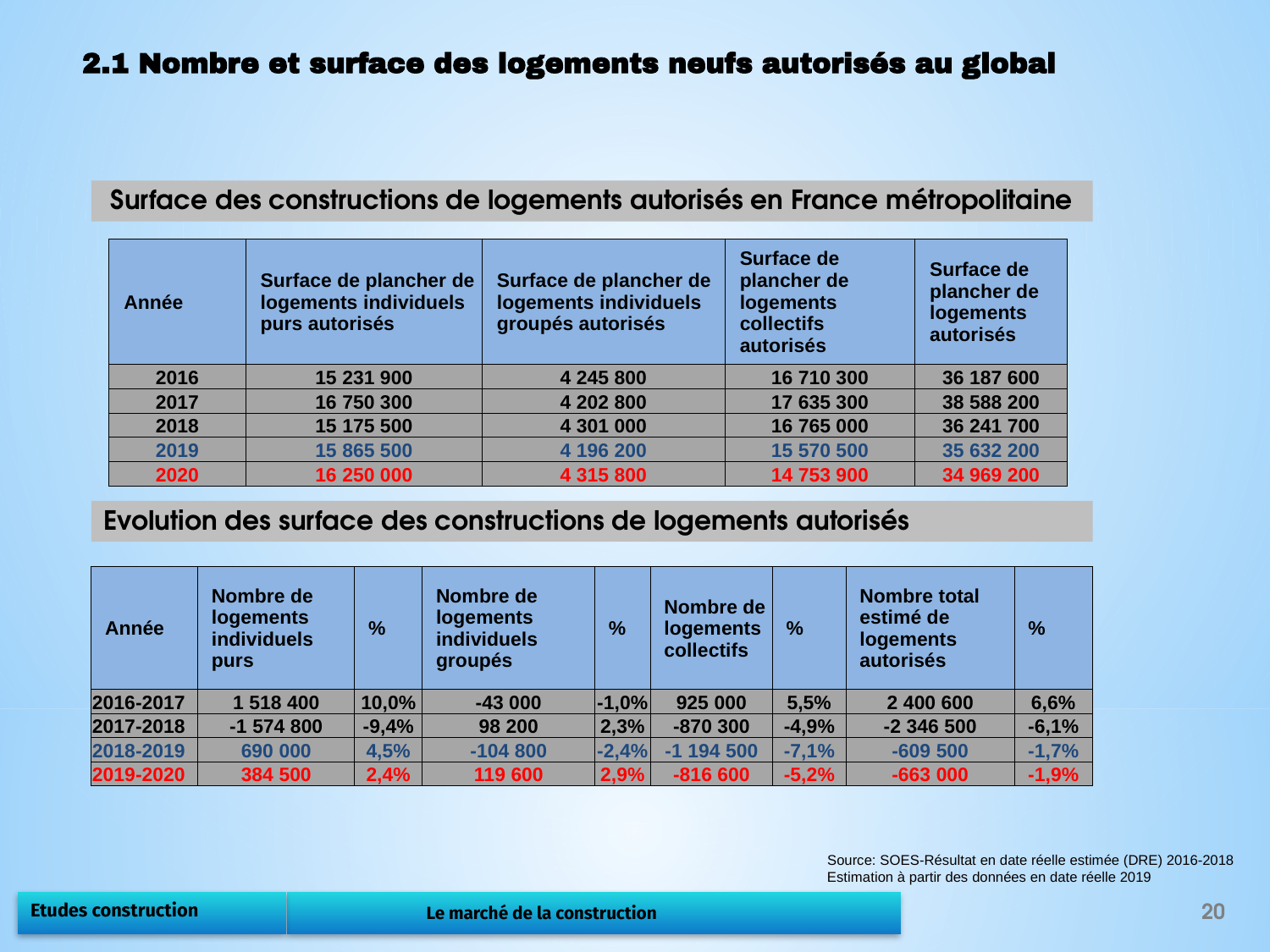

2.1 Nombre et surface des logements neufs autorisés au global
Surface des constructions de logements autorisés en France métropolitaine
| Année | Surface de plancher de logements individuels purs autorisés | Surface de plancher de logements individuels groupés autorisés | Surface de plancher de logements collectifs autorisés | Surface de plancher de logements autorisés |
| --- | --- | --- | --- | --- |
| 2016 | 15 231 900 | 4 245 800 | 16 710 300 | 36 187 600 |
| 2017 | 16 750 300 | 4 202 800 | 17 635 300 | 38 588 200 |
| 2018 | 15 175 500 | 4 301 000 | 16 765 000 | 36 241 700 |
| 2019 | 15 865 500 | 4 196 200 | 15 570 500 | 35 632 200 |
| 2020 | 16 250 000 | 4 315 800 | 14 753 900 | 34 969 200 |
Evolution des surface des constructions de logements autorisés
| Année | Nombre de logements individuels purs | % | Nombre de logements individuels groupés | % | Nombre de logements collectifs | % | Nombre total estimé de logements autorisés | % |
| --- | --- | --- | --- | --- | --- | --- | --- | --- |
| 2016-2017 | 1 518 400 | 10,0% | -43 000 | -1,0% | 925 000 | 5,5% | 2 400 600 | 6,6% |
| 2017-2018 | -1 574 800 | -9,4% | 98 200 | 2,3% | -870 300 | -4,9% | -2 346 500 | -6,1% |
| 2018-2019 | 690 000 | 4,5% | -104 800 | -2,4% | -1 194 500 | -7,1% | -609 500 | -1,7% |
| 2019-2020 | 384 500 | 2,4% | 119 600 | 2,9% | -816 600 | -5,2% | -663 000 | -1,9% |
Source: SOES-Résultat en date réelle estimée (DRE) 2016-2018
Estimation à partir des données en date réelle 2019
20